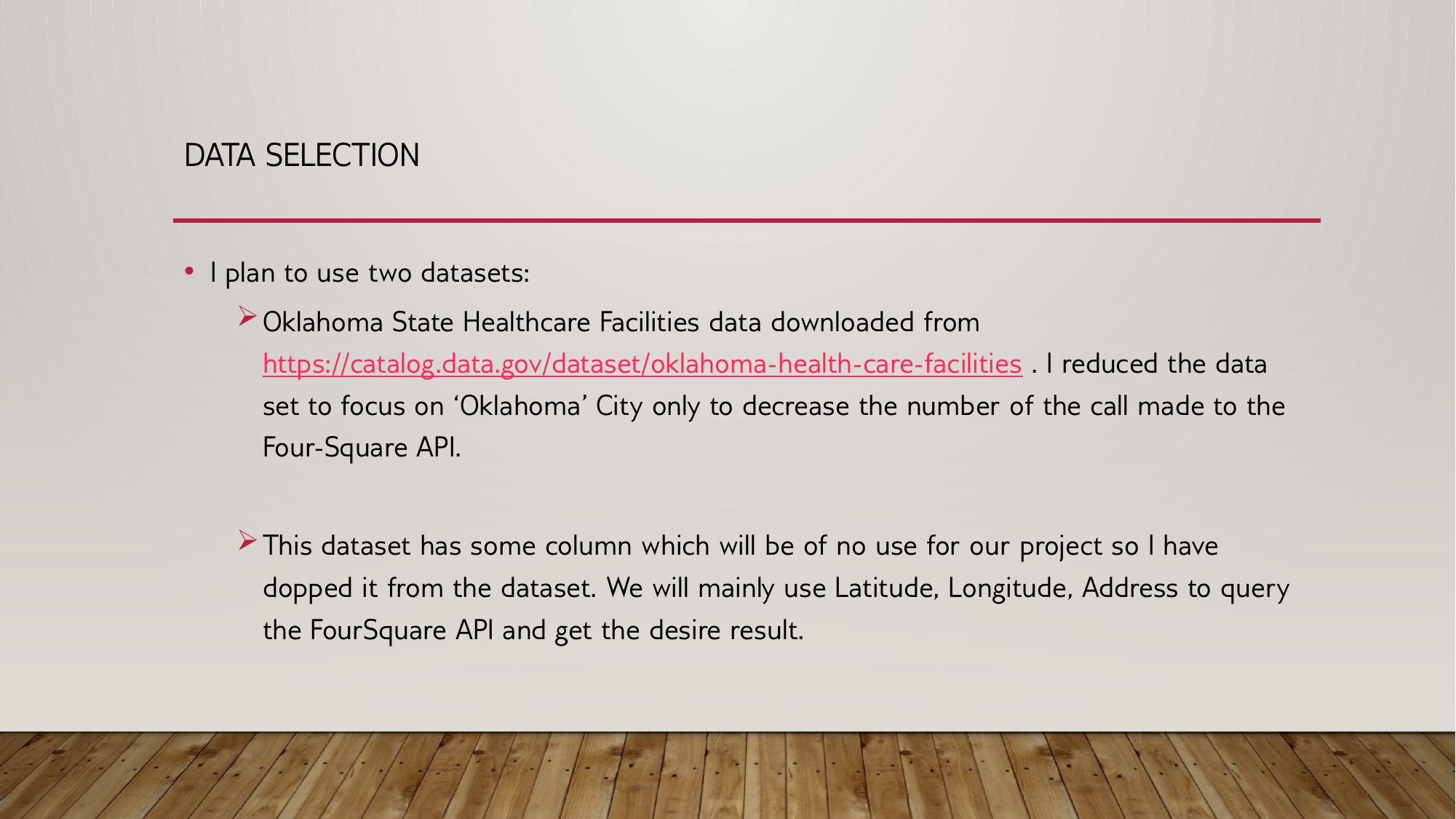

# Data Selection
I plan to use two datasets:
Oklahoma State Healthcare Facilities data downloaded from https://catalog.data.gov/dataset/oklahoma-health-care-facilities . I reduced the data set to focus on ‘Oklahoma’ City only to decrease the number of the call made to the Four-Square API.

This dataset has some column which will be of no use for our project so I have dopped it from the dataset. We will mainly use Latitude, Longitude, Address to query the FourSquare API and get the desire result.